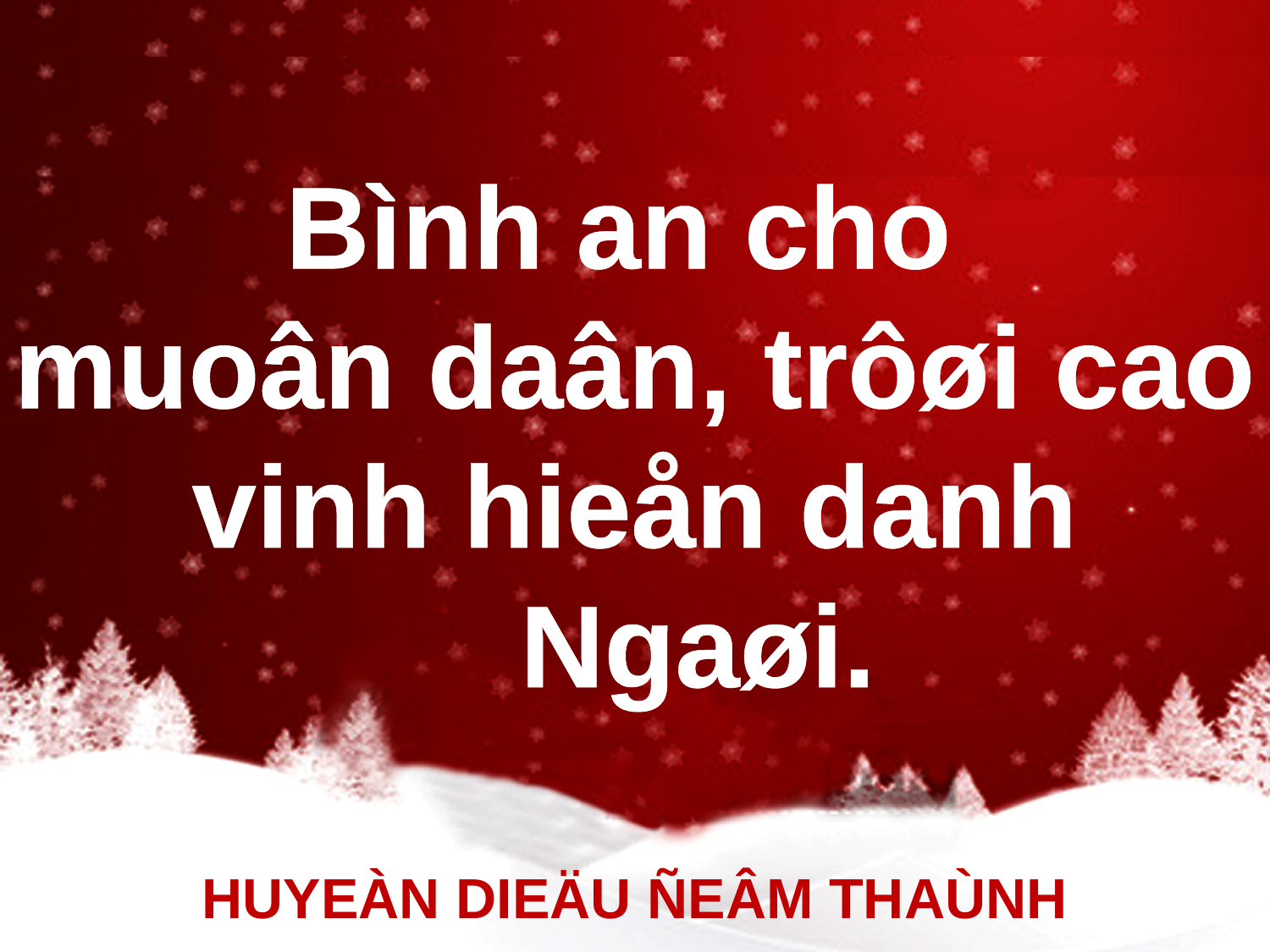

Bình an cho
muoân daân, trôøi cao
vinh hieån danh Ngaøi.
HUYEÀN DIEÄU ÑEÂM THAÙNH